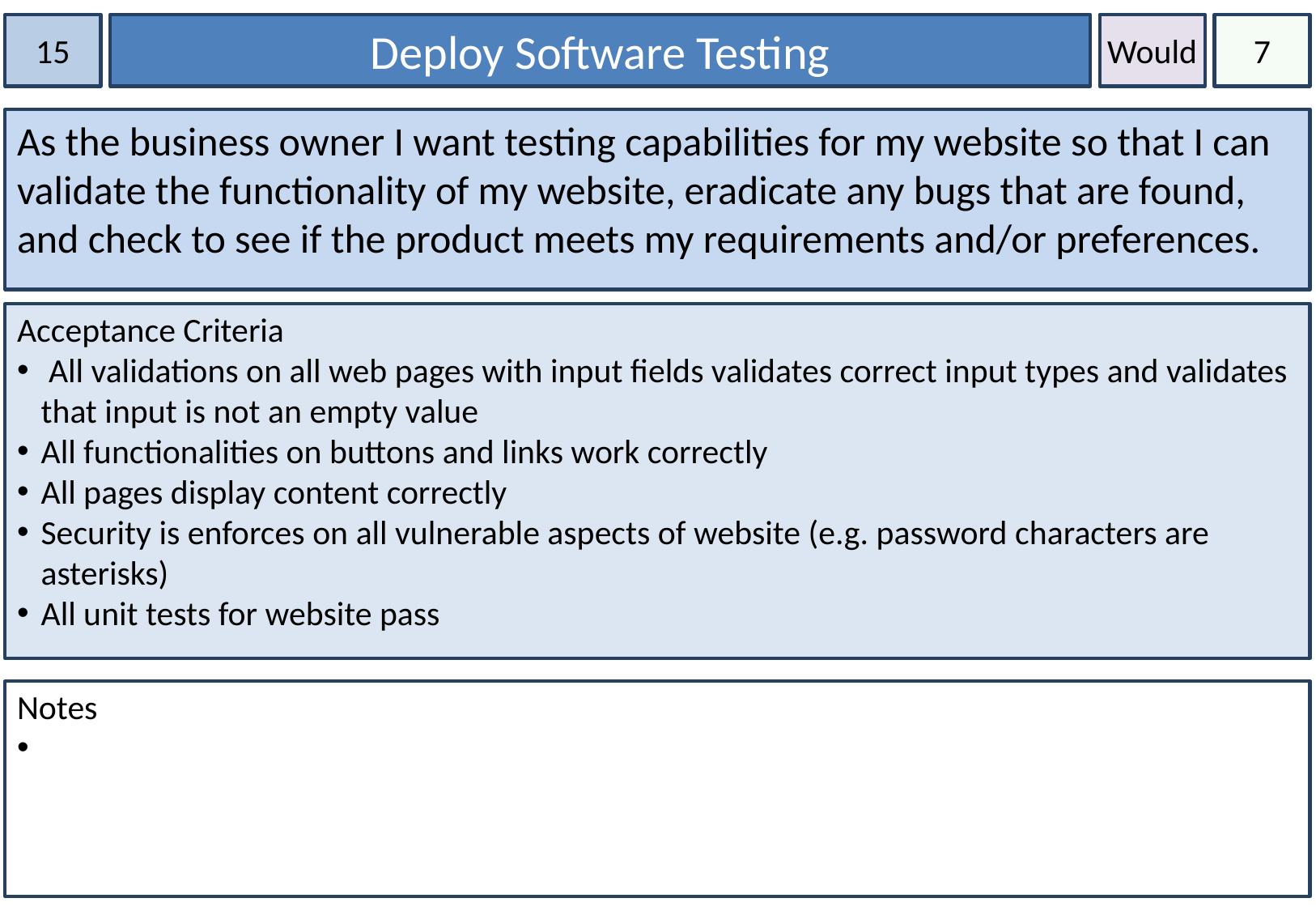

15
Deploy Software Testing
Would
7
As the business owner I want testing capabilities for my website so that I can validate the functionality of my website, eradicate any bugs that are found, and check to see if the product meets my requirements and/or preferences.
Acceptance Criteria
 All validations on all web pages with input fields validates correct input types and validates that input is not an empty value
All functionalities on buttons and links work correctly
All pages display content correctly
Security is enforces on all vulnerable aspects of website (e.g. password characters are asterisks)
All unit tests for website pass
Notes